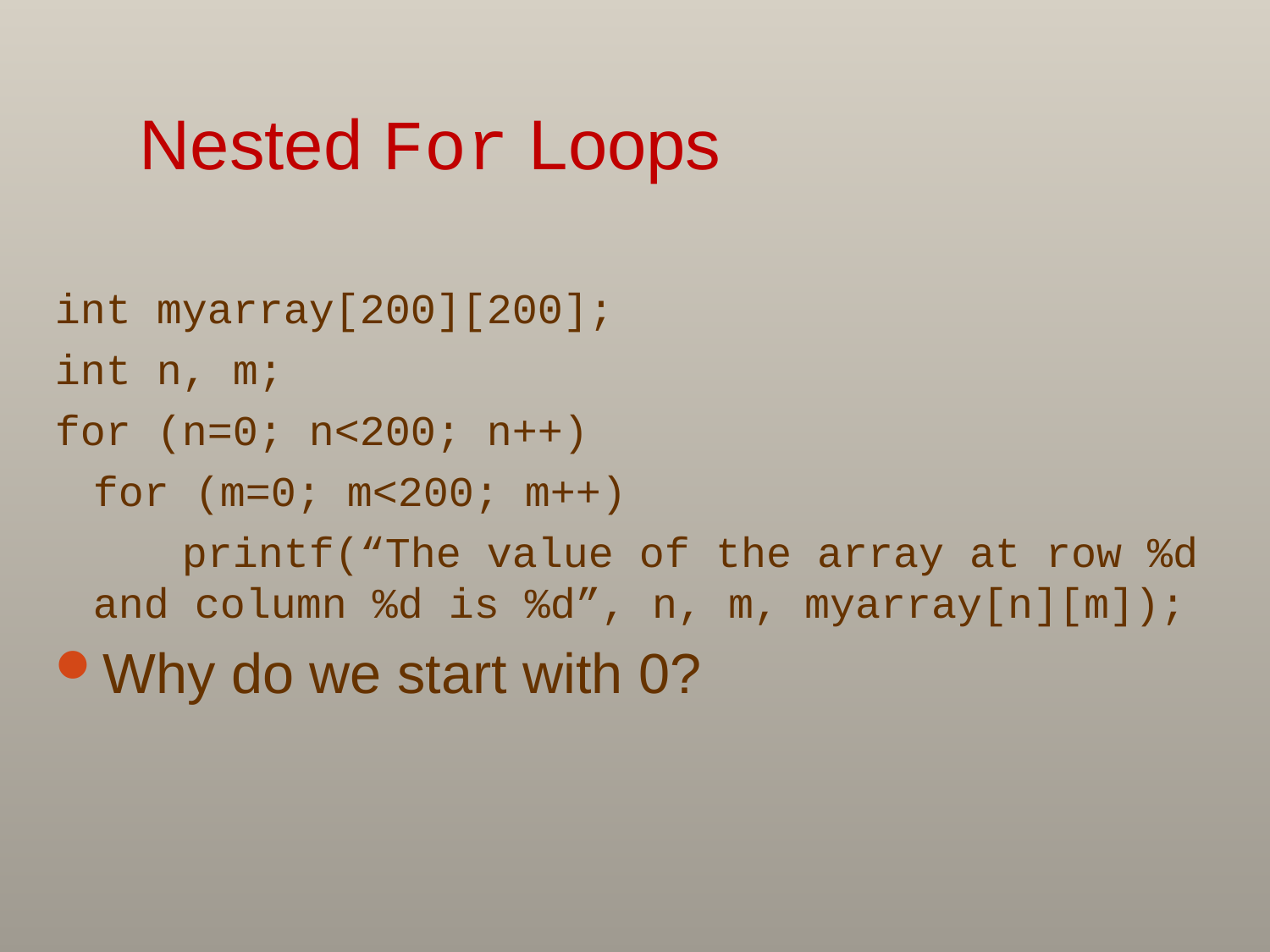

# Nested For Loops
int myarray[200][200];
int n, m;
for (n=0; n<200; n++)
	for (m=0; m<200; m++)
     printf(“The value of the array at row %d and column %d is %d”, n, m, myarray[n][m]);
Why do we start with 0?